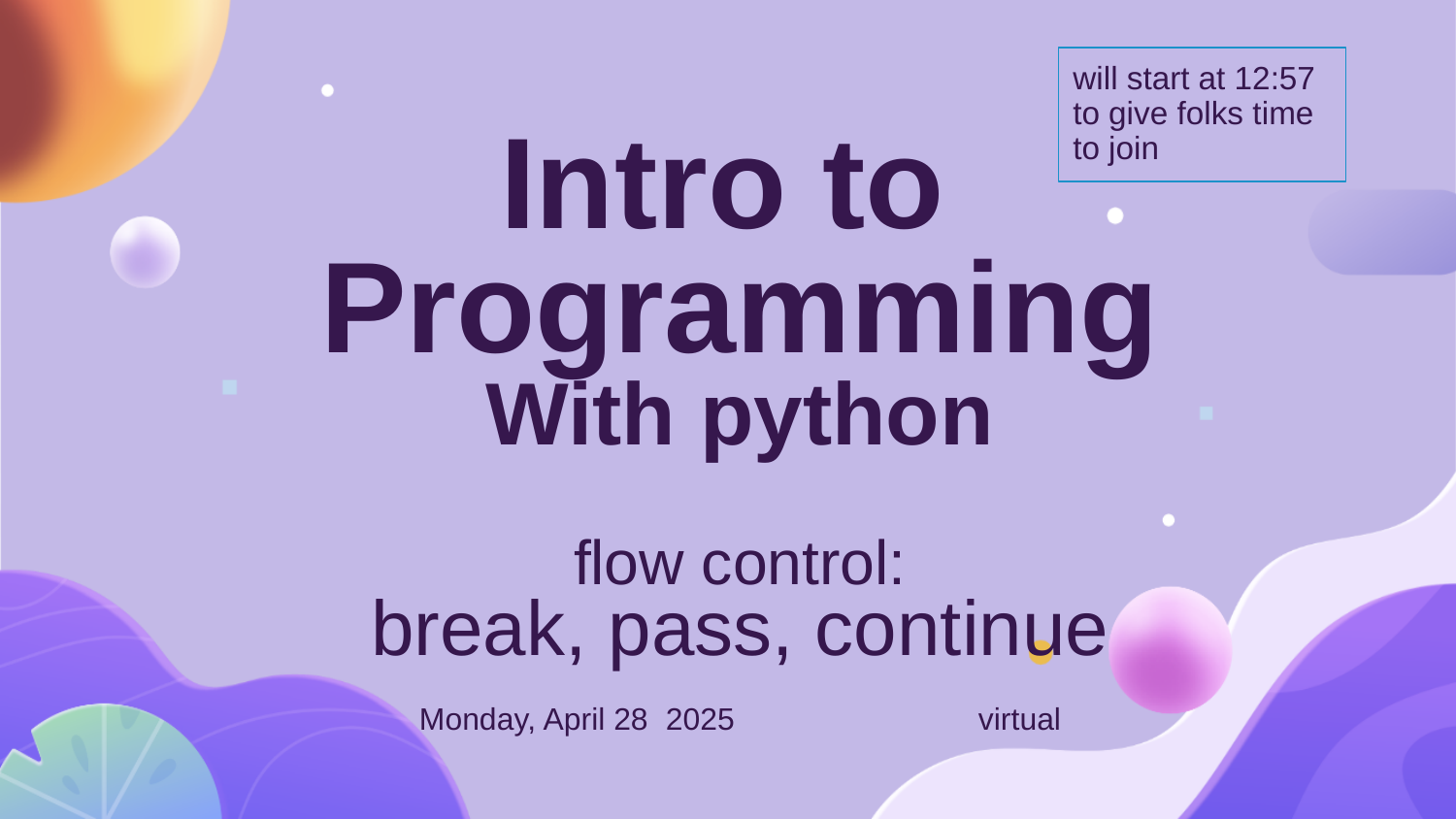

will start at 12:57 to give folks time to join
# Intro to
Programming
With python

flow control:
break, pass, continue
Monday, April 28  2025	 	virtual